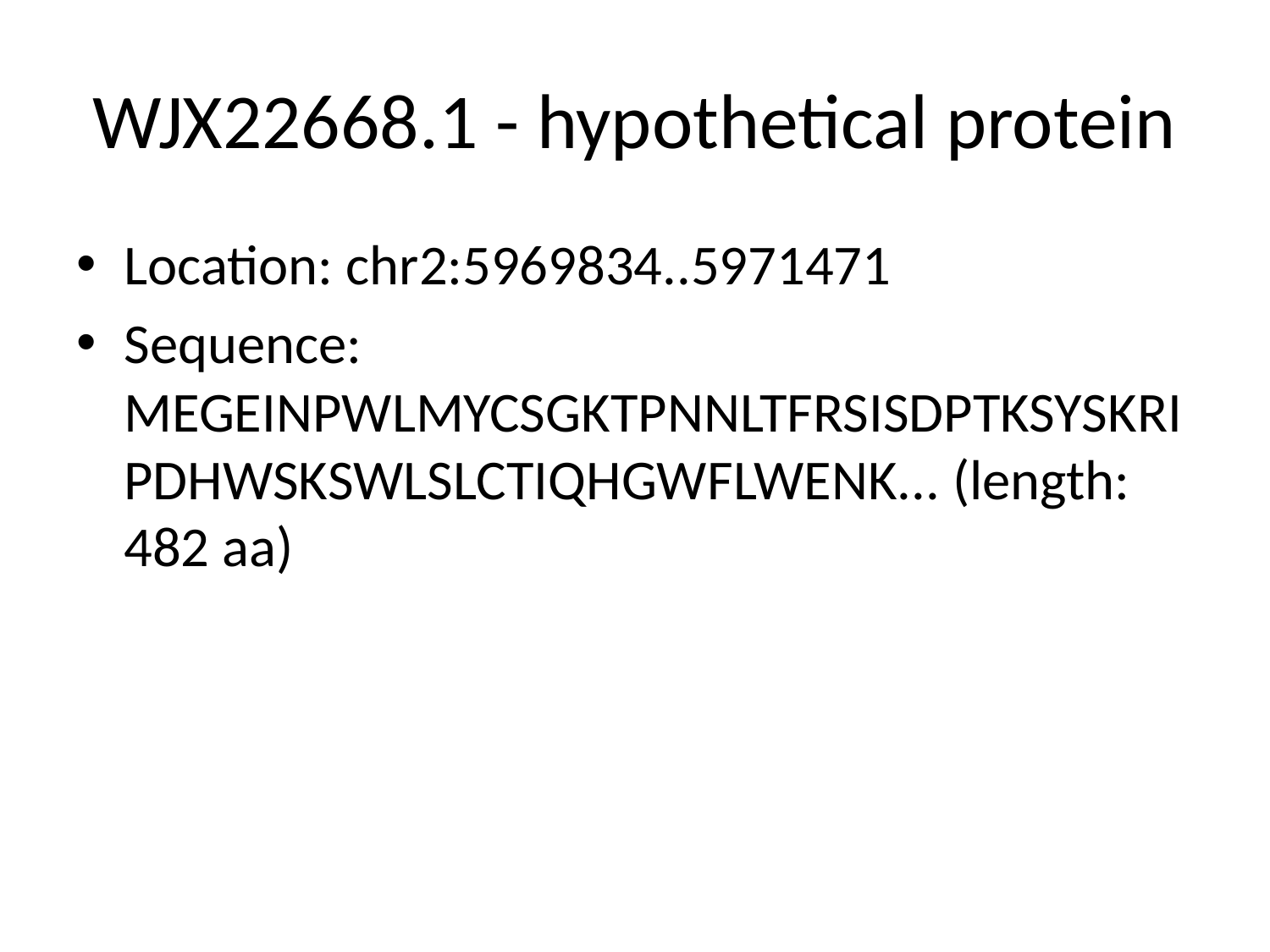

# WJX22668.1 - hypothetical protein
Location: chr2:5969834..5971471
Sequence: MEGEINPWLMYCSGKTPNNLTFRSISDPTKSYSKRIPDHWSKSWLSLCTIQHGWFLWENK... (length: 482 aa)